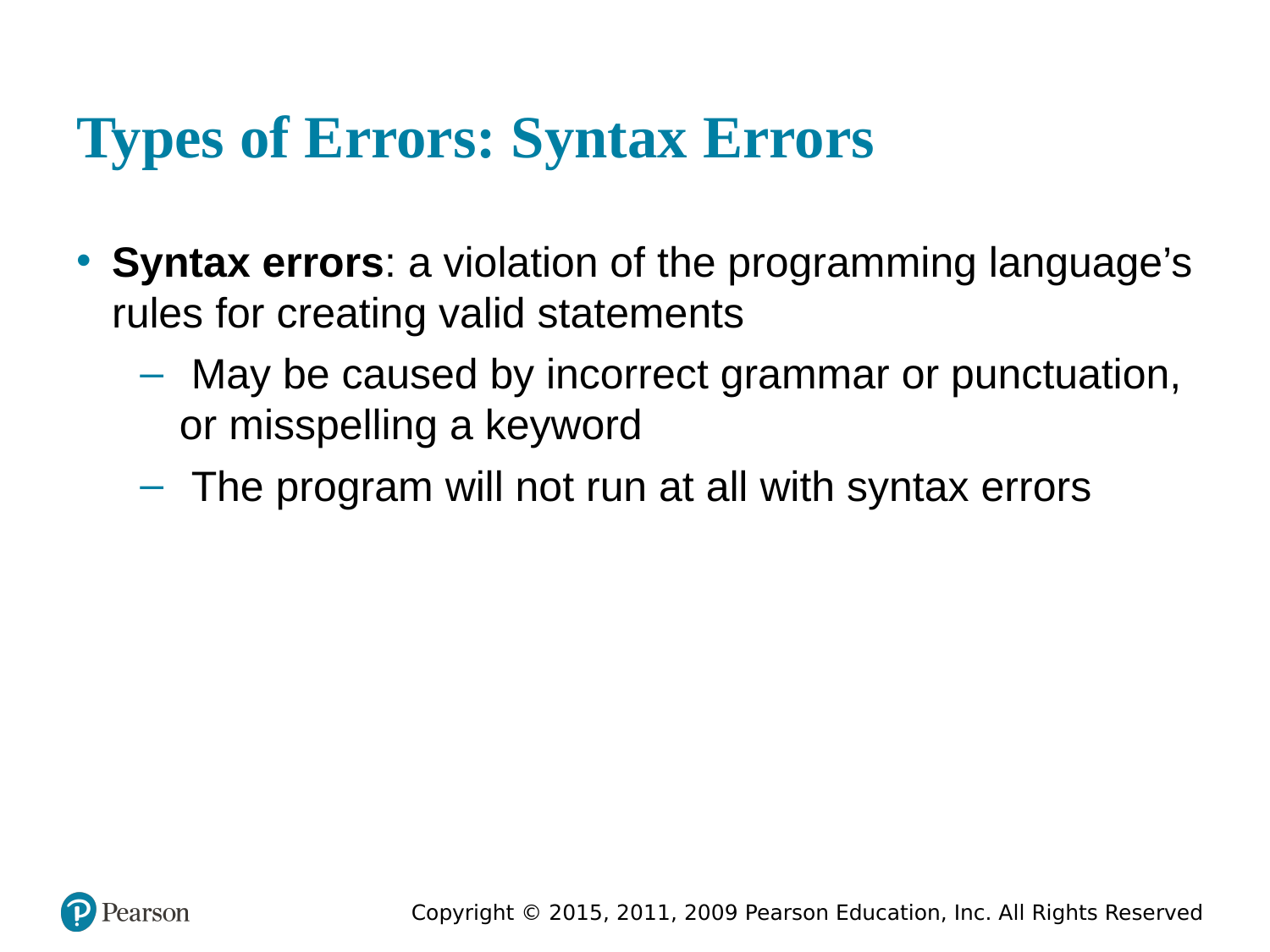

# Types of Errors: Syntax Errors
Syntax errors: a violation of the programming language’s rules for creating valid statements
 May be caused by incorrect grammar or punctuation, or misspelling a keyword
 The program will not run at all with syntax errors